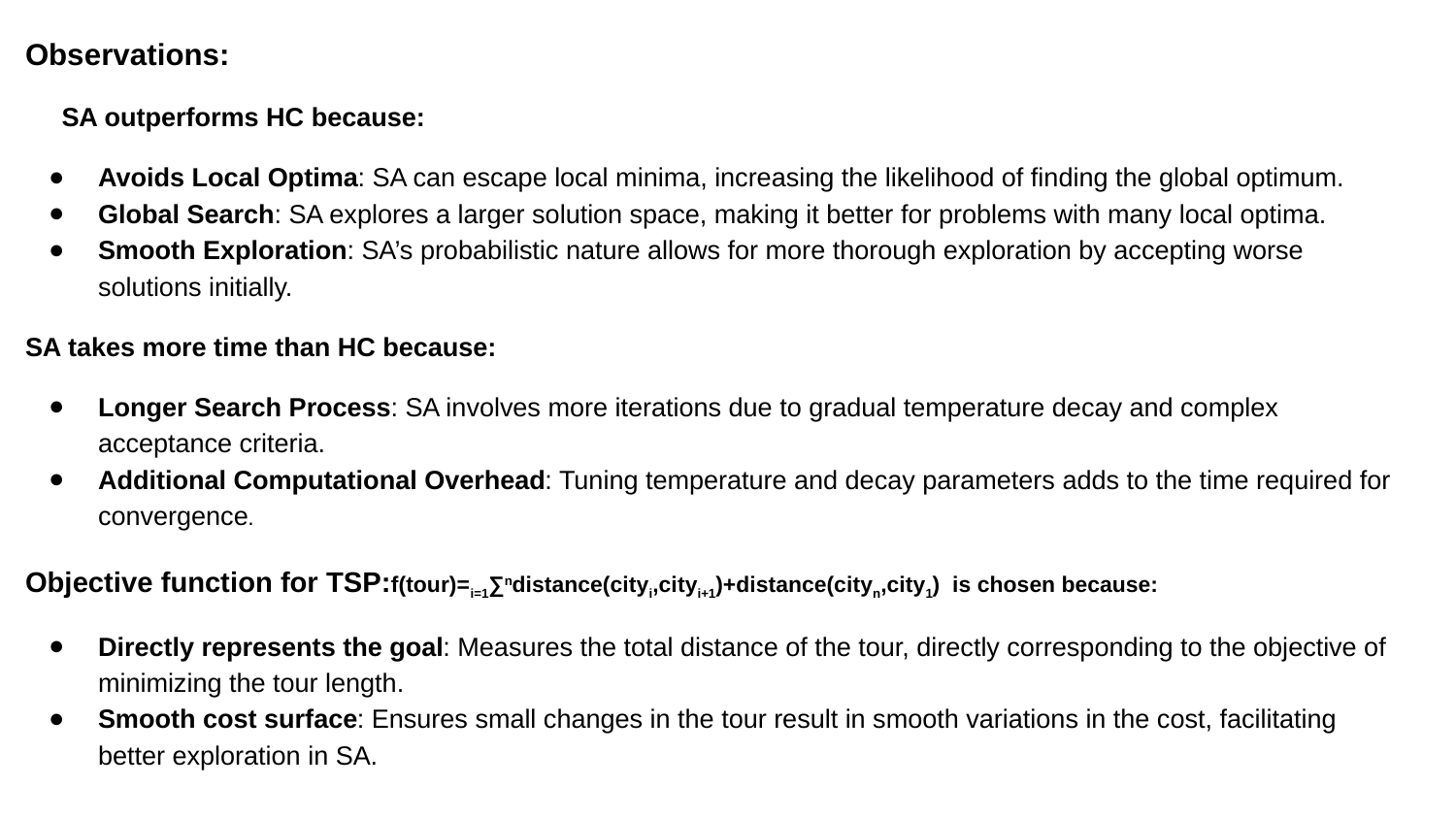

Observations:
SA outperforms HC because:
Avoids Local Optima: SA can escape local minima, increasing the likelihood of finding the global optimum.
Global Search: SA explores a larger solution space, making it better for problems with many local optima.
Smooth Exploration: SA’s probabilistic nature allows for more thorough exploration by accepting worse solutions initially.
SA takes more time than HC because:
Longer Search Process: SA involves more iterations due to gradual temperature decay and complex acceptance criteria.
Additional Computational Overhead: Tuning temperature and decay parameters adds to the time required for convergence.
Objective function for TSP:f(tour)=i=1∑n​distance(cityi​,cityi+1​)+distance(cityn​,city1​)  is chosen because:
Directly represents the goal: Measures the total distance of the tour, directly corresponding to the objective of minimizing the tour length.
Smooth cost surface: Ensures small changes in the tour result in smooth variations in the cost, facilitating better exploration in SA.